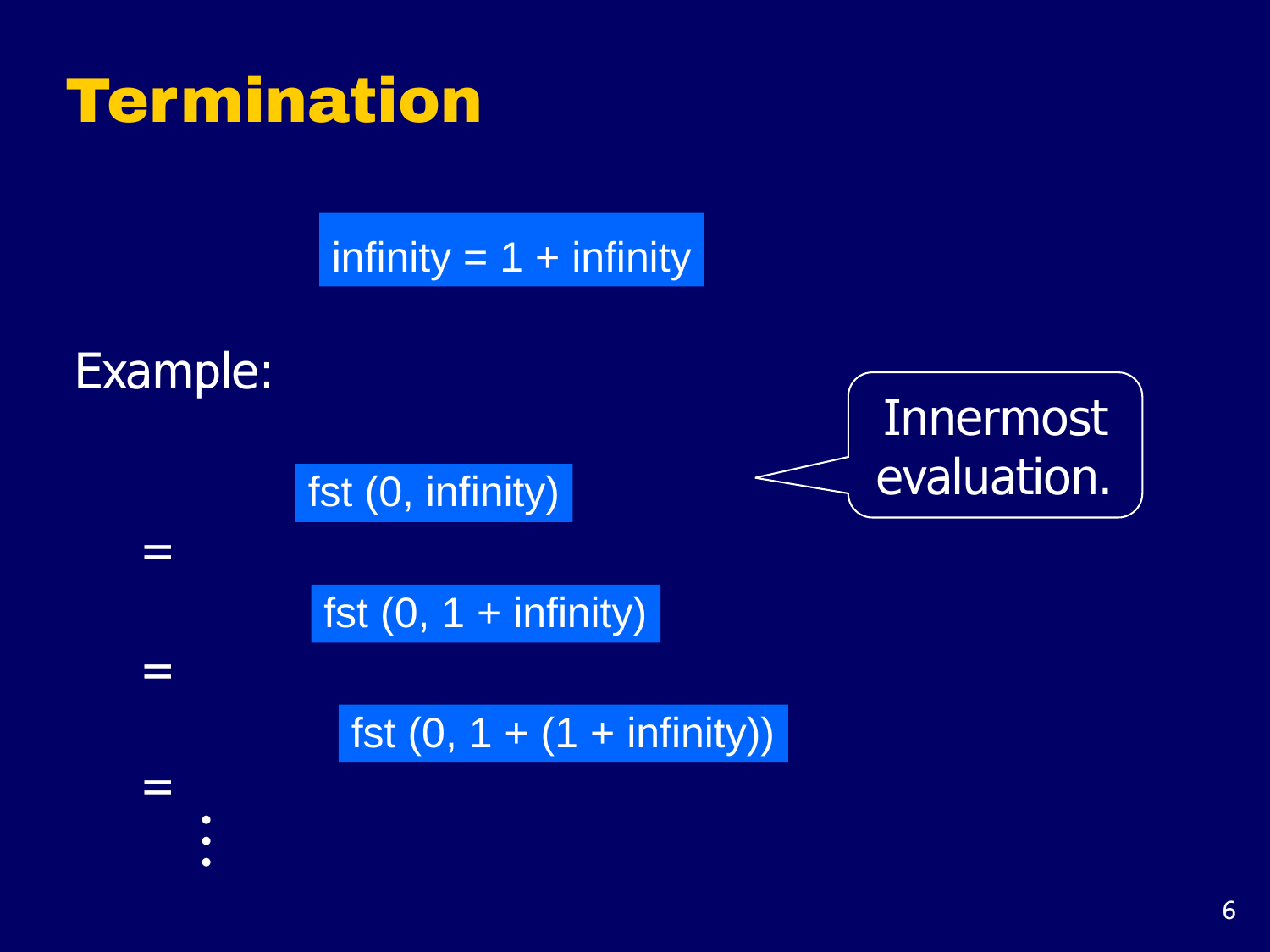

Termination

infinity = 1 + infinity
Example:
Innermost evaluation.
fst (0, infinity)
=
fst (0, 1 + infinity)
=
fst (0, 1 + (1 + infinity))
=
•
•
•
6